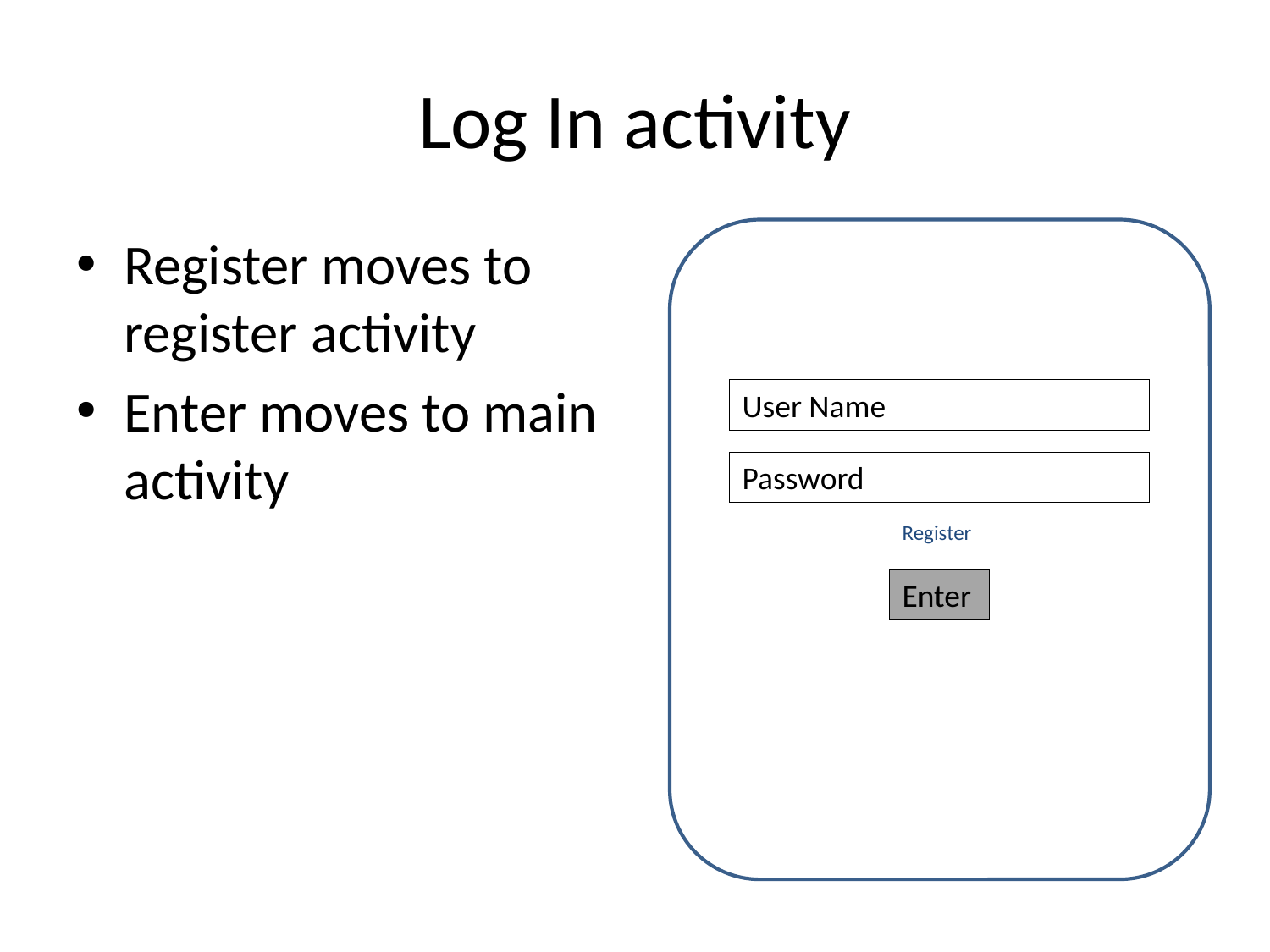

# Log In activity

Register moves to register activity
Enter moves to main activity
User Name
Password
Register
Enter